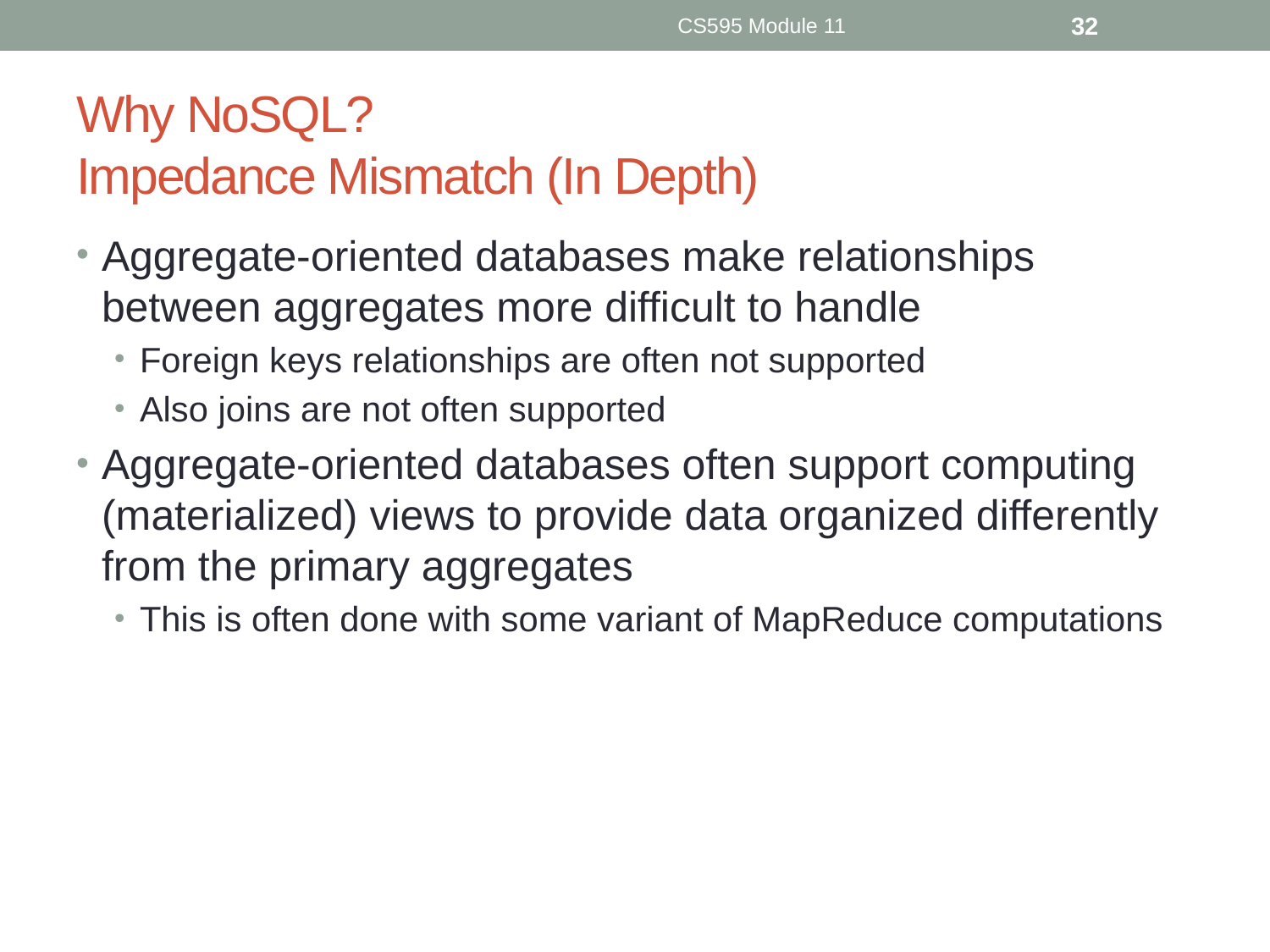

CS595 Module 11
32
# Why NoSQL? Impedance Mismatch (In Depth)
Aggregate-oriented databases make relationships between aggregates more difficult to handle
Foreign keys relationships are often not supported
Also joins are not often supported
Aggregate-oriented databases often support computing (materialized) views to provide data organized differently from the primary aggregates
This is often done with some variant of MapReduce computations